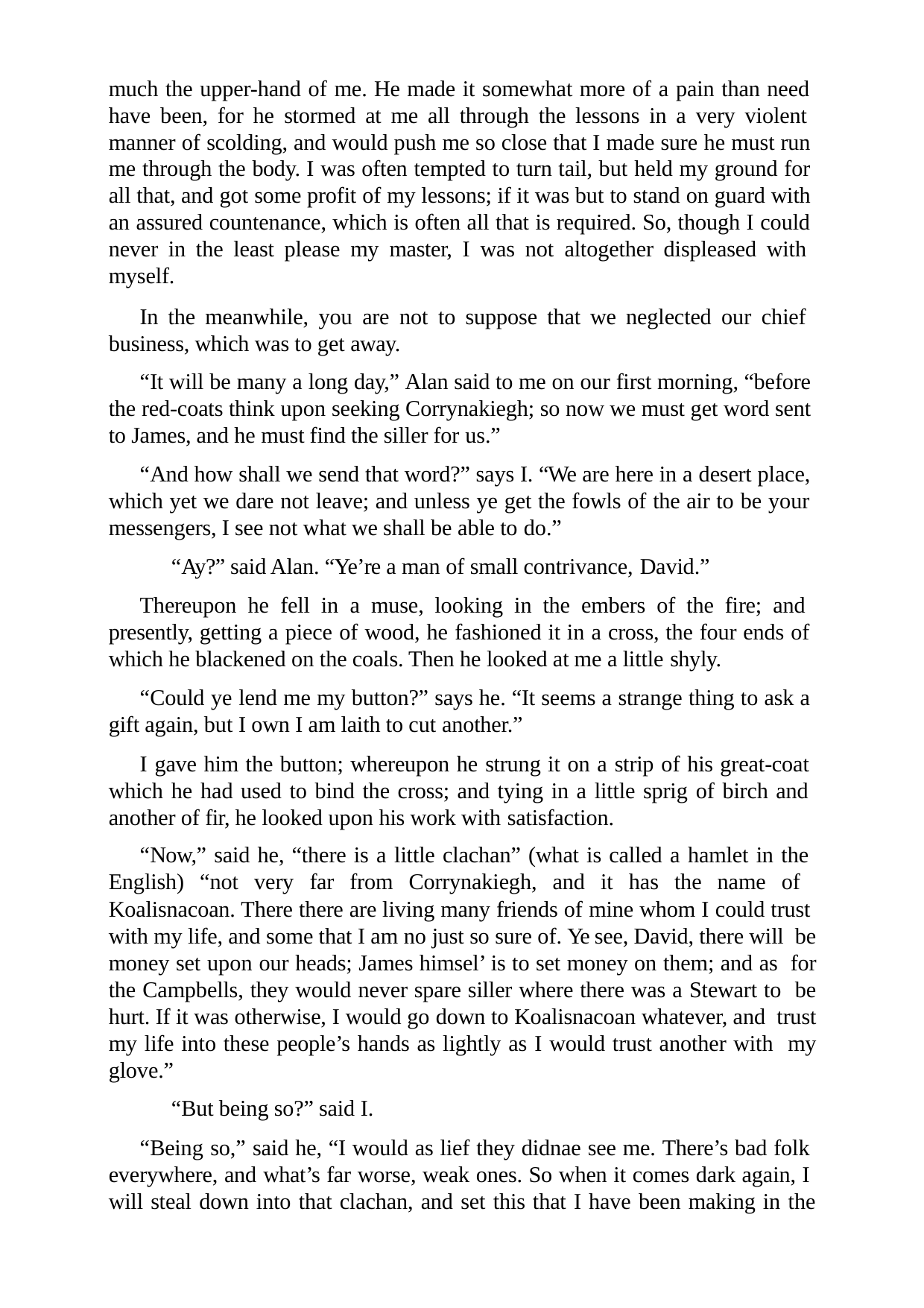

much the upper-hand of me. He made it somewhat more of a pain than need  have been, for he stormed at me all through the lessons in a very violent  manner of scolding, and would push me so close that I made sure he must run  me through the body. I was often tempted to turn tail, but held my ground for  all that, and got some profit of my lessons; if it was but to stand on guard with  an assured countenance, which is often all that is required. So, though I could  never in the least please my master, I was not altogether displeased with  myself.
In the meanwhile, you are not to suppose that we neglected our chief  business, which was to get away.
“It will be many a long day,” Alan said to me on our first morning, “before  the red-coats think upon seeking Corrynakiegh; so now we must get word sent  to James, and he must find the siller for us.”
“And how shall we send that word?” says I. “We are here in a desert place,  which yet we dare not leave; and unless ye get the fowls of the air to be your  messengers, I see not what we shall be able to do.”
“Ay?” said Alan. “Ye’re a man of small contrivance, David.”
Thereupon he fell in a muse, looking in the embers of the fire; and  presently, getting a piece of wood, he fashioned it in a cross, the four ends of  which he blackened on the coals. Then he looked at me a little shyly.
“Could ye lend me my button?” says he. “It seems a strange thing to ask a  gift again, but I own I am laith to cut another.”
I gave him the button; whereupon he strung it on a strip of his great-coat  which he had used to bind the cross; and tying in a little sprig of birch and  another of fir, he looked upon his work with satisfaction.
“Now,” said he, “there is a little clachan” (what is called a hamlet in the  English) “not very far from Corrynakiegh, and it has the name of  Koalisnacoan. There there are living many friends of mine whom I could trust  with my life, and some that I am no just so sure of. Ye see, David, there will  be money set upon our heads; James himsel’ is to set money on them; and as  for the Campbells, they would never spare siller where there was a Stewart to  be hurt. If it was otherwise, I would go down to Koalisnacoan whatever, and  trust my life into these people’s hands as lightly as I would trust another with  my glove.”
“But being so?” said I.
“Being so,” said he, “I would as lief they didnae see me. There’s bad folk  everywhere, and what’s far worse, weak ones. So when it comes dark again, I  will steal down into that clachan, and set this that I have been making in the